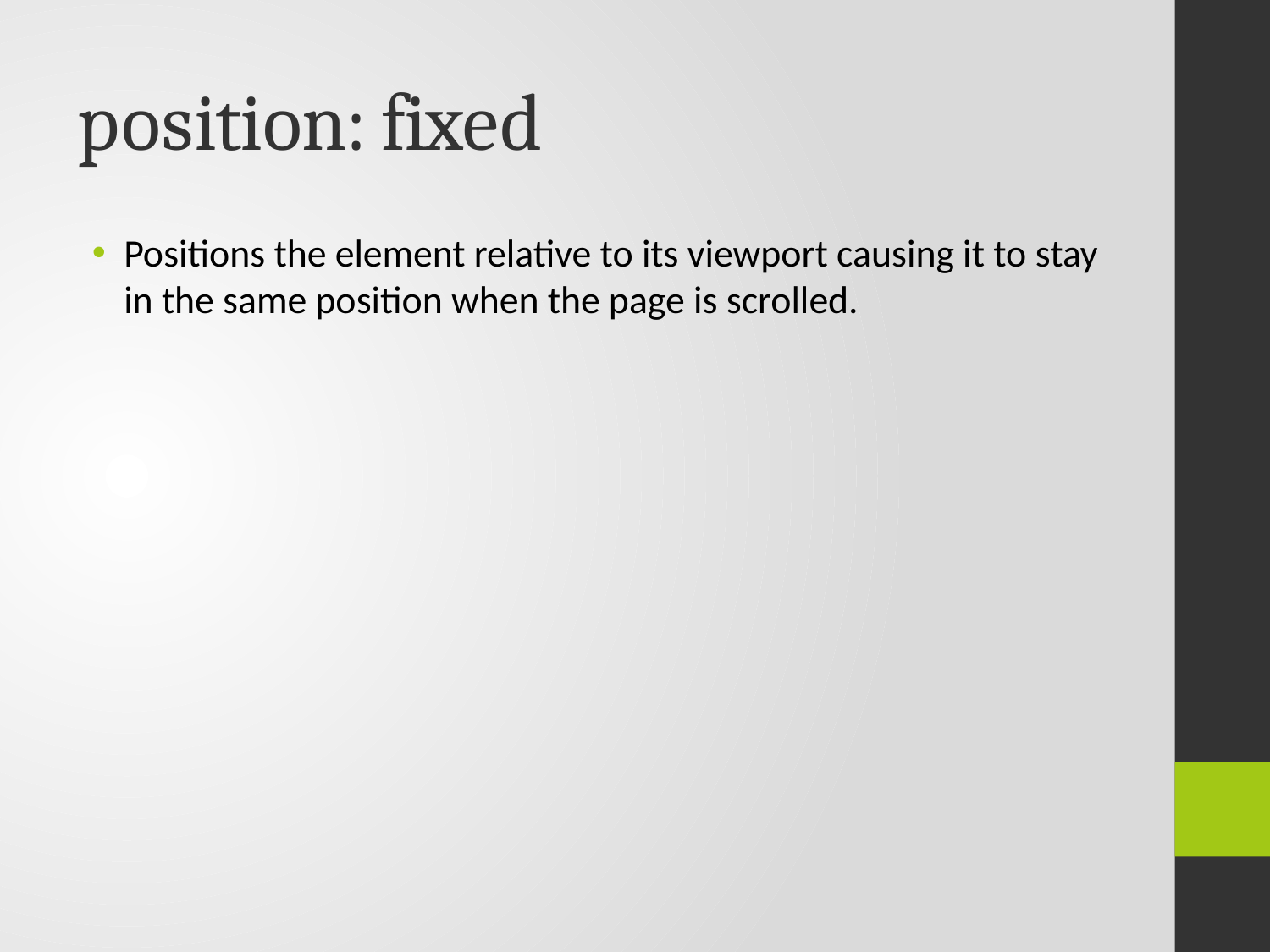

# position: fixed
Positions the element relative to its viewport causing it to stay in the same position when the page is scrolled.